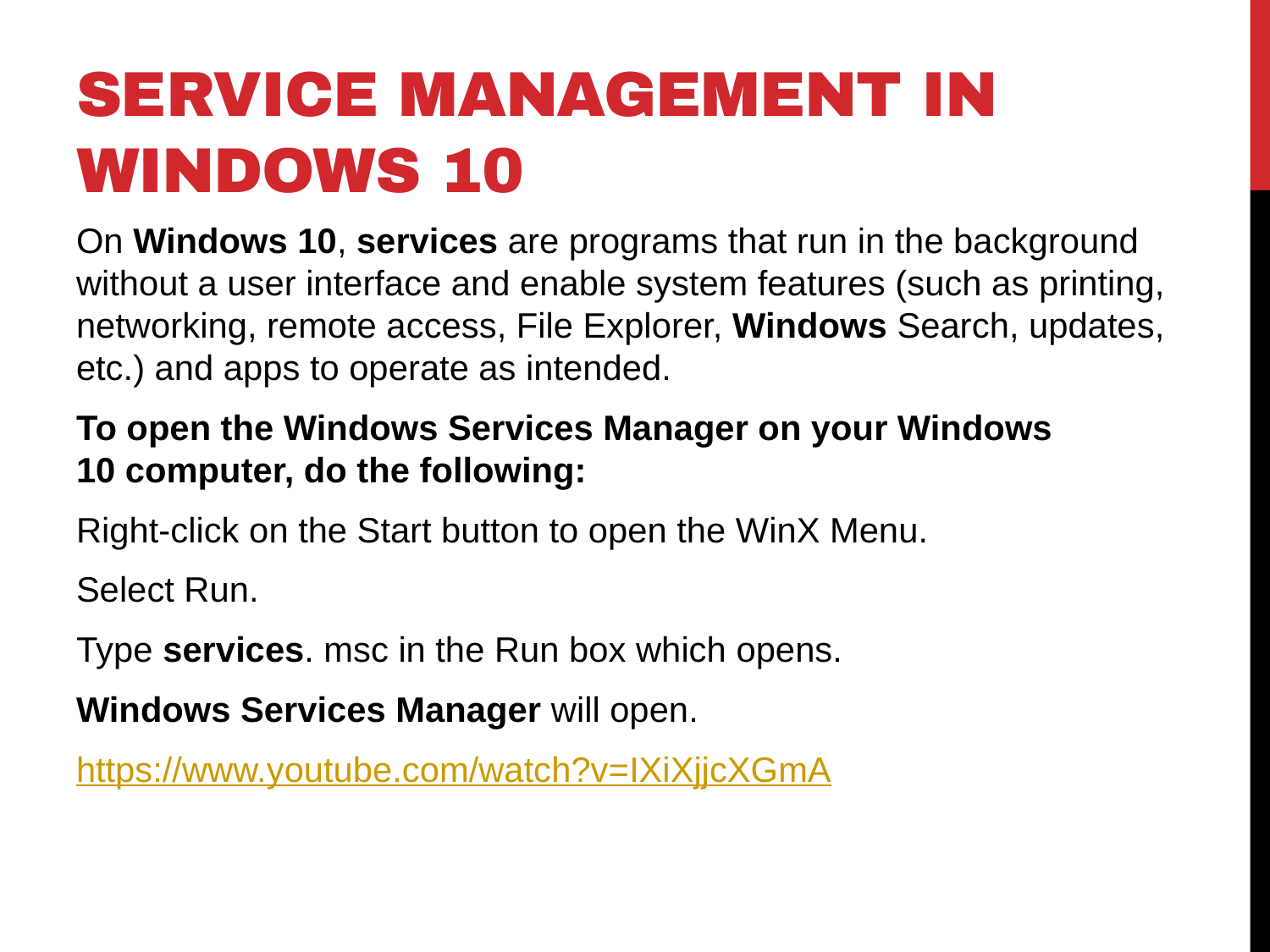

# Service Management in windows 10
On Windows 10, services are programs that run in the background without a user interface and enable system features (such as printing, networking, remote access, File Explorer, Windows Search, updates, etc.) and apps to operate as intended.
To open the Windows Services Manager on your Windows 10 computer, do the following:
Right-click on the Start button to open the WinX Menu.
Select Run.
Type services. msc in the Run box which opens.
Windows Services Manager will open.
https://www.youtube.com/watch?v=IXiXjjcXGmA